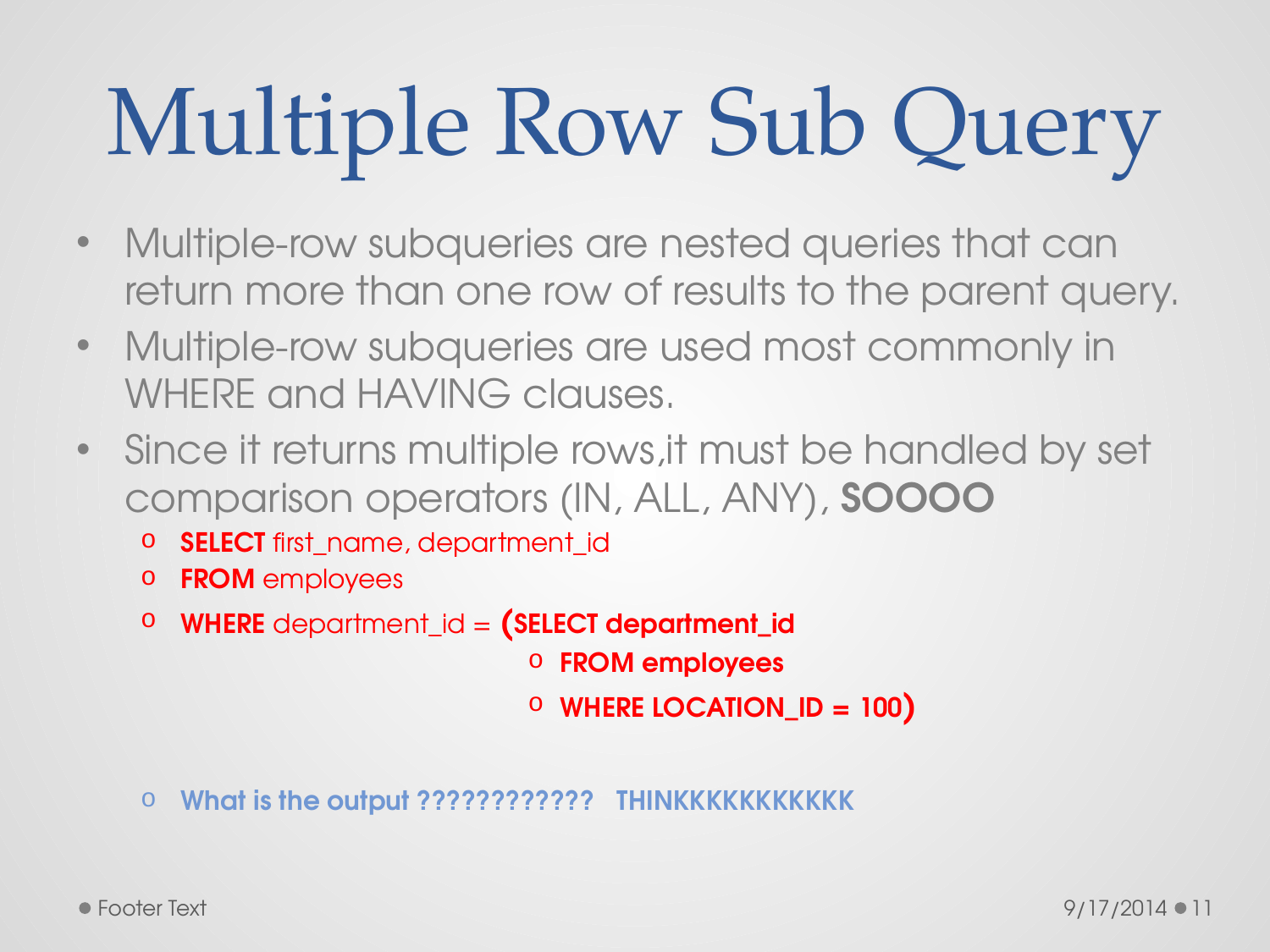

# Multiple Row Sub Query
Multiple-row subqueries are nested queries that can return more than one row of results to the parent query.
Multiple-row subqueries are used most commonly in WHERE and HAVING clauses.
Since it returns multiple rows,it must be handled by set comparison operators (IN, ALL, ANY), SOOOO
SELECT first_name, department_id
FROM employees
WHERE department_id = (SELECT department_id
FROM employees
WHERE LOCATION_ID = 100)

What is the output ????????????   THINKKKKKKKKKKK
Footer Text
9/17/2014
11